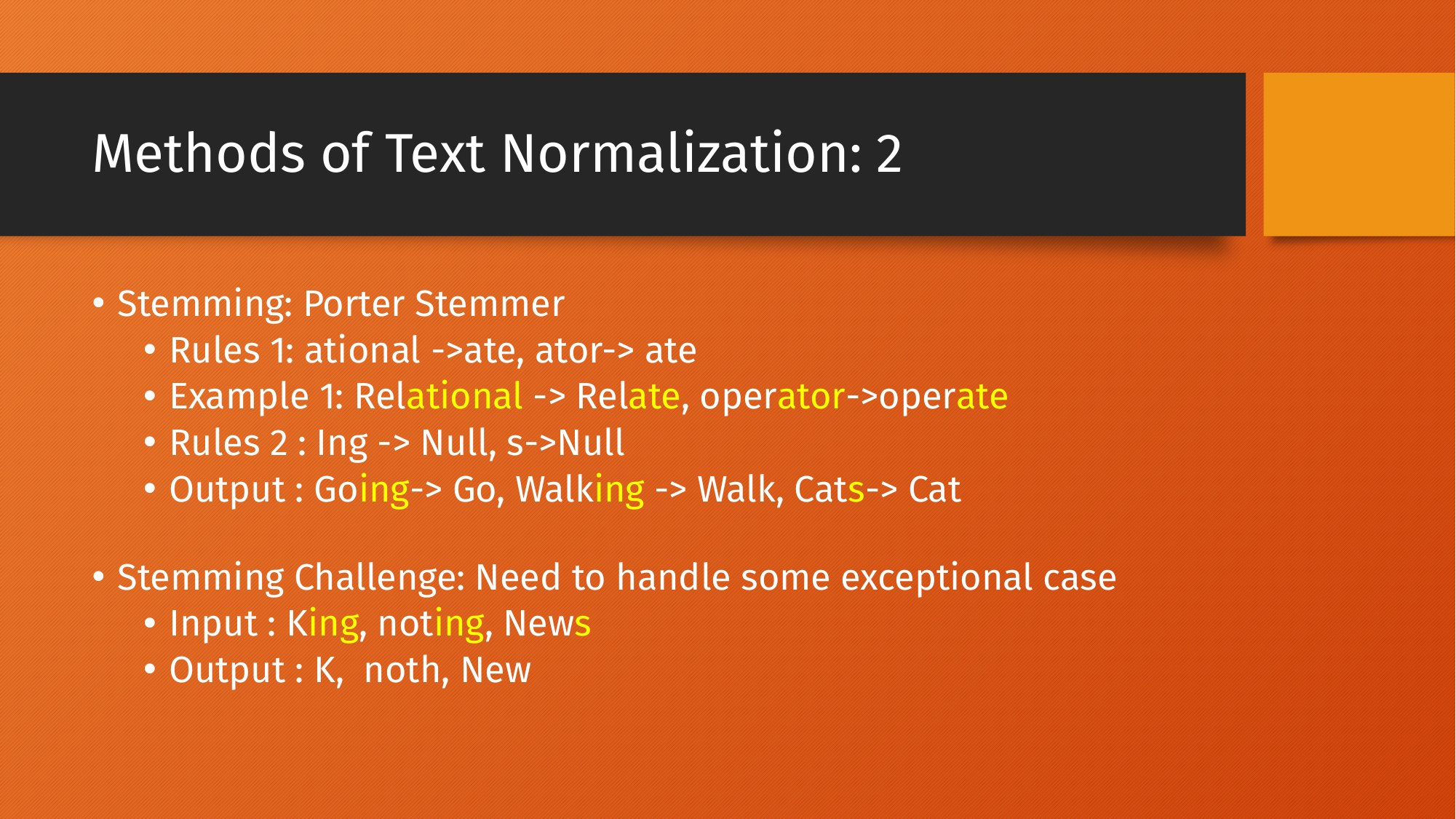

# Methods of Text Normalization: 2
Stemming: Porter Stemmer
Rules 1: ational ->ate, ator-> ate
Example 1: Relational -> Relate, operator->operate
Rules 2 : Ing -> Null, s->Null
Output : Going-> Go, Walking -> Walk, Cats-> Cat

Stemming Challenge: Need to handle some exceptional case
Input : King, noting, News
Output : K,  noth, New